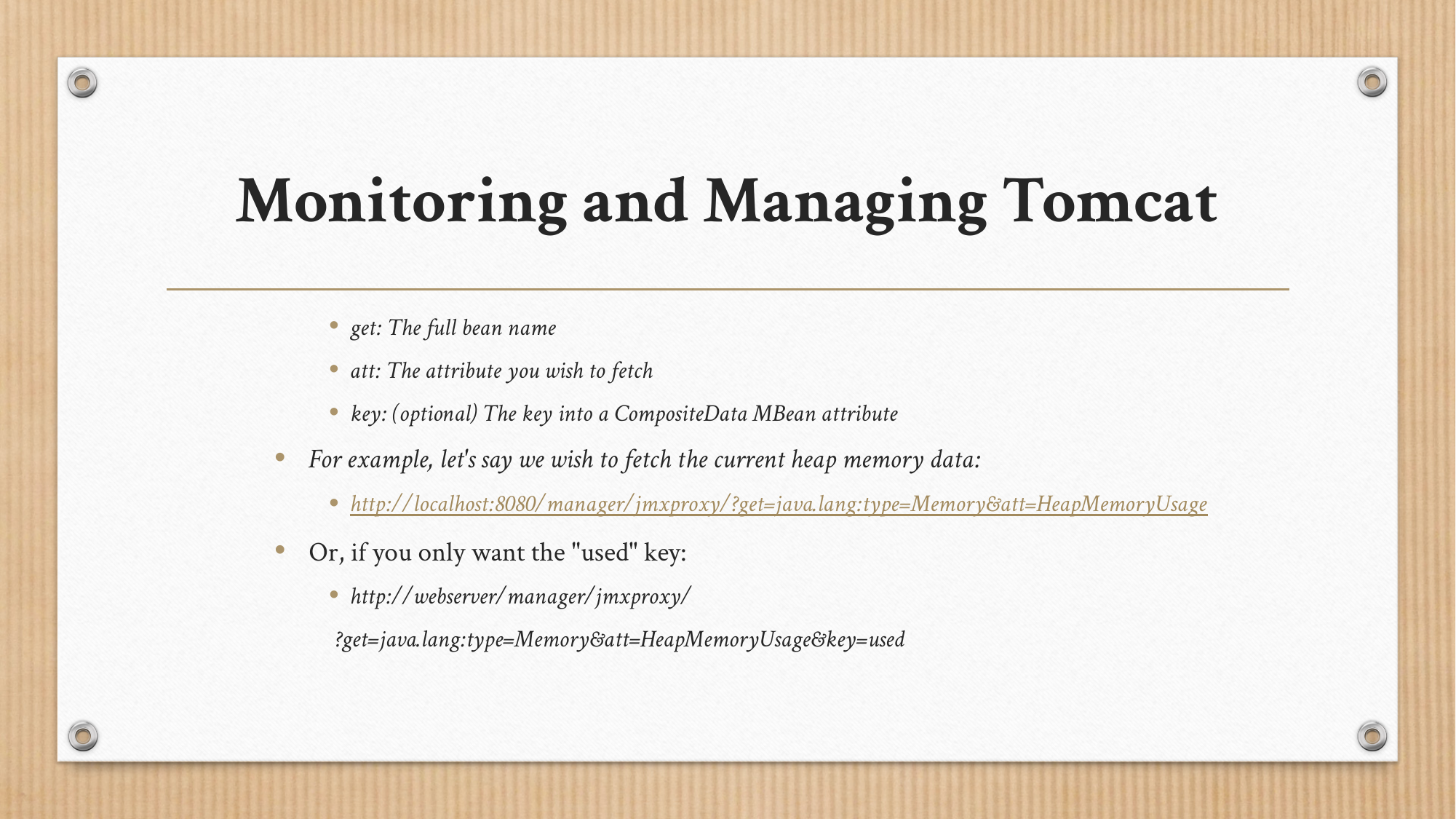

# Monitoring and Managing Tomcat
get: The full bean name
att: The attribute you wish to fetch
key: (optional) The key into a CompositeData MBean attribute
For example, let's say we wish to fetch the current heap memory data:
http://localhost:8080/manager/jmxproxy/?get=java.lang:type=Memory&att=HeapMemoryUsage
Or, if you only want the "used" key:
http://webserver/manager/jmxproxy/
 ?get=java.lang:type=Memory&att=HeapMemoryUsage&key=used